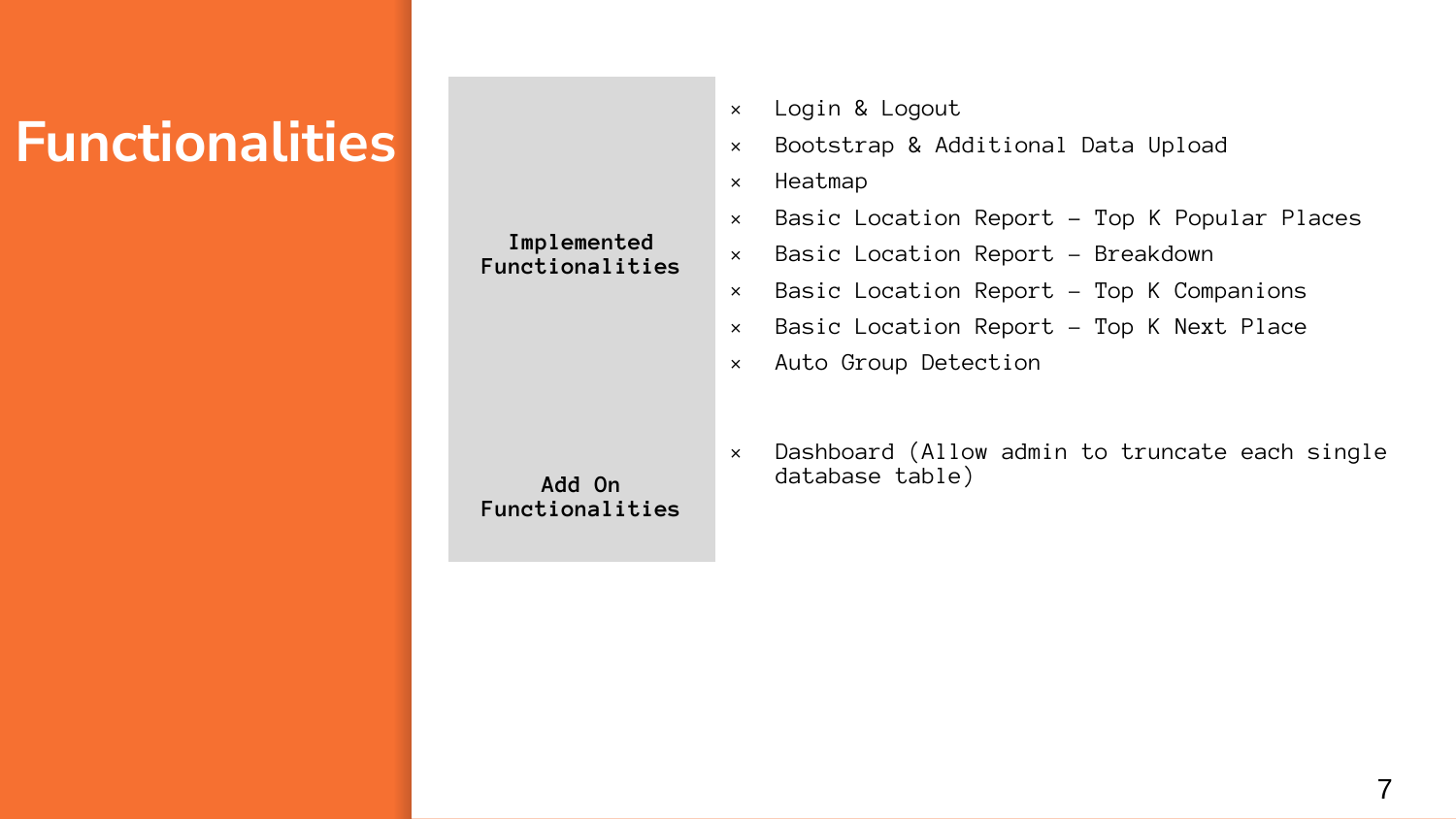

| Implemented Functionalities | Login & Logout Bootstrap & Additional Data Upload Heatmap Basic Location Report - Top K Popular Places Basic Location Report – Breakdown Basic Location Report – Top K Companions Basic Location Report – Top K Next Place Auto Group Detection |
| --- | --- |
| Add On Functionalities | Dashboard (Allow admin to truncate each single database table) |
# Functionalities
7